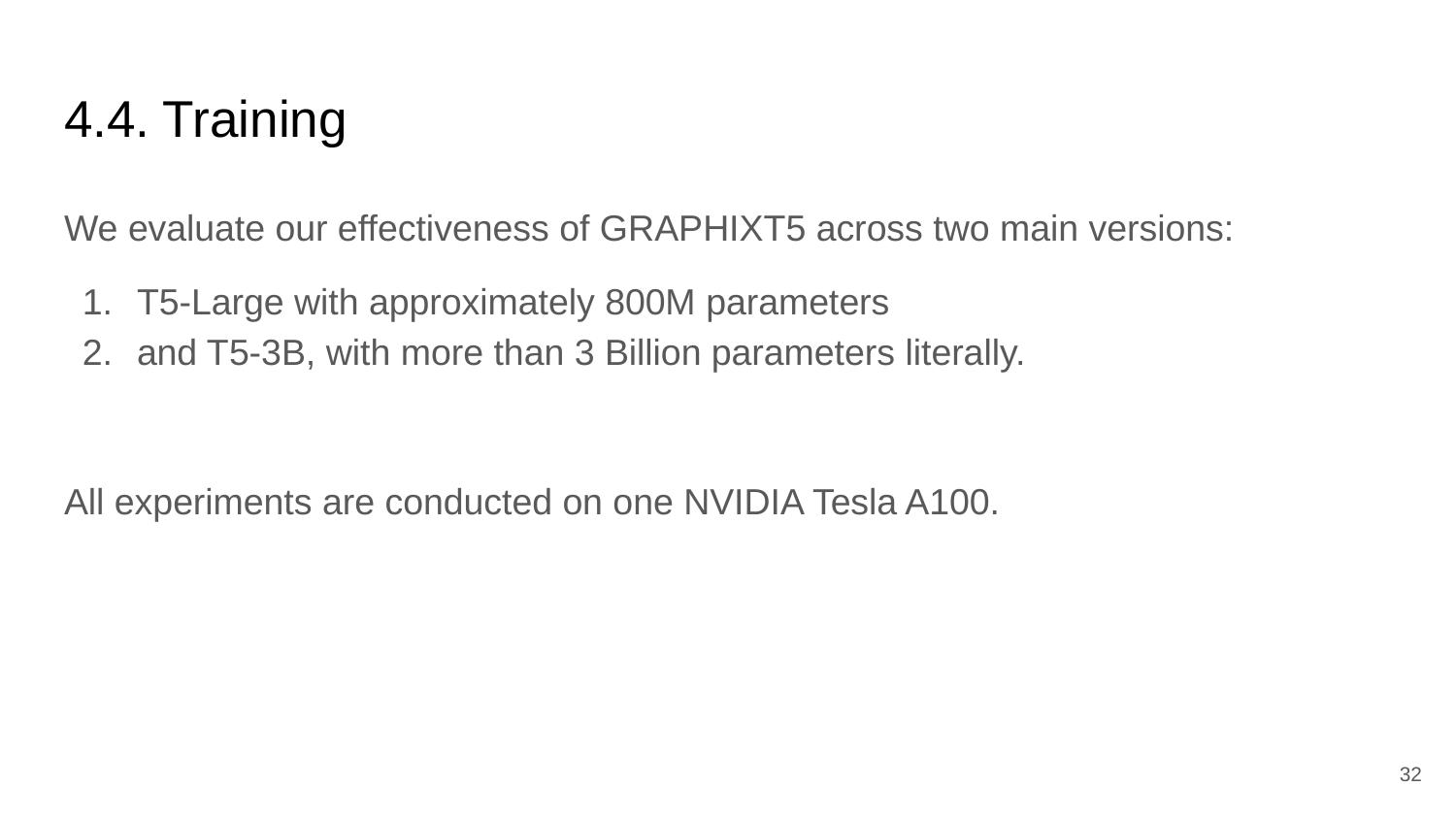

# 4.4. Training
We evaluate our effectiveness of GRAPHIXT5 across two main versions:
T5-Large with approximately 800M parameters
and T5-3B, with more than 3 Billion parameters literally.

All experiments are conducted on one NVIDIA Tesla A100.
32